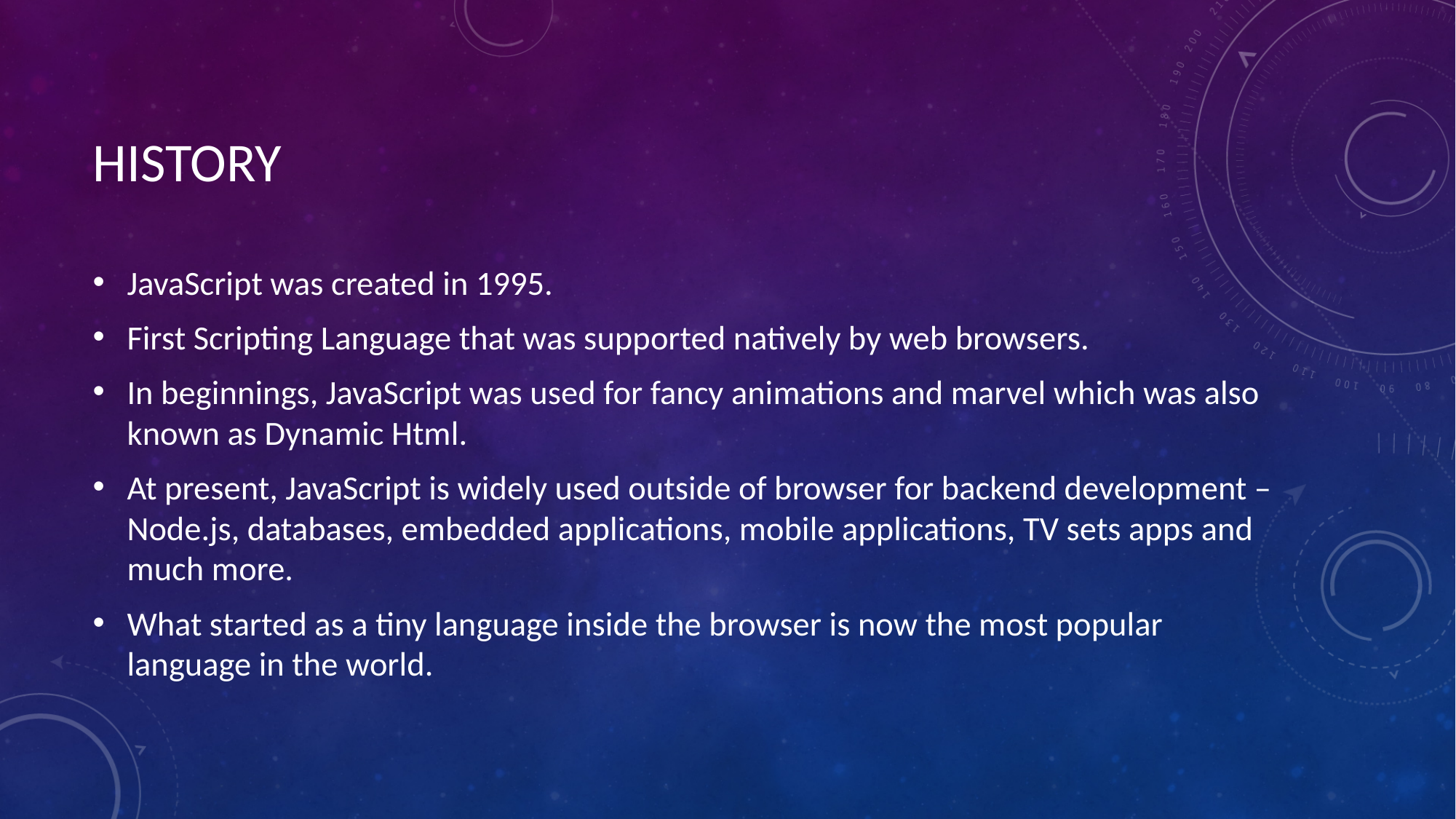

# History
JavaScript was created in 1995.
First Scripting Language that was supported natively by web browsers.
In beginnings, JavaScript was used for fancy animations and marvel which was also known as Dynamic Html.
At present, JavaScript is widely used outside of browser for backend development – Node.js, databases, embedded applications, mobile applications, TV sets apps and much more.
What started as a tiny language inside the browser is now the most popular language in the world.